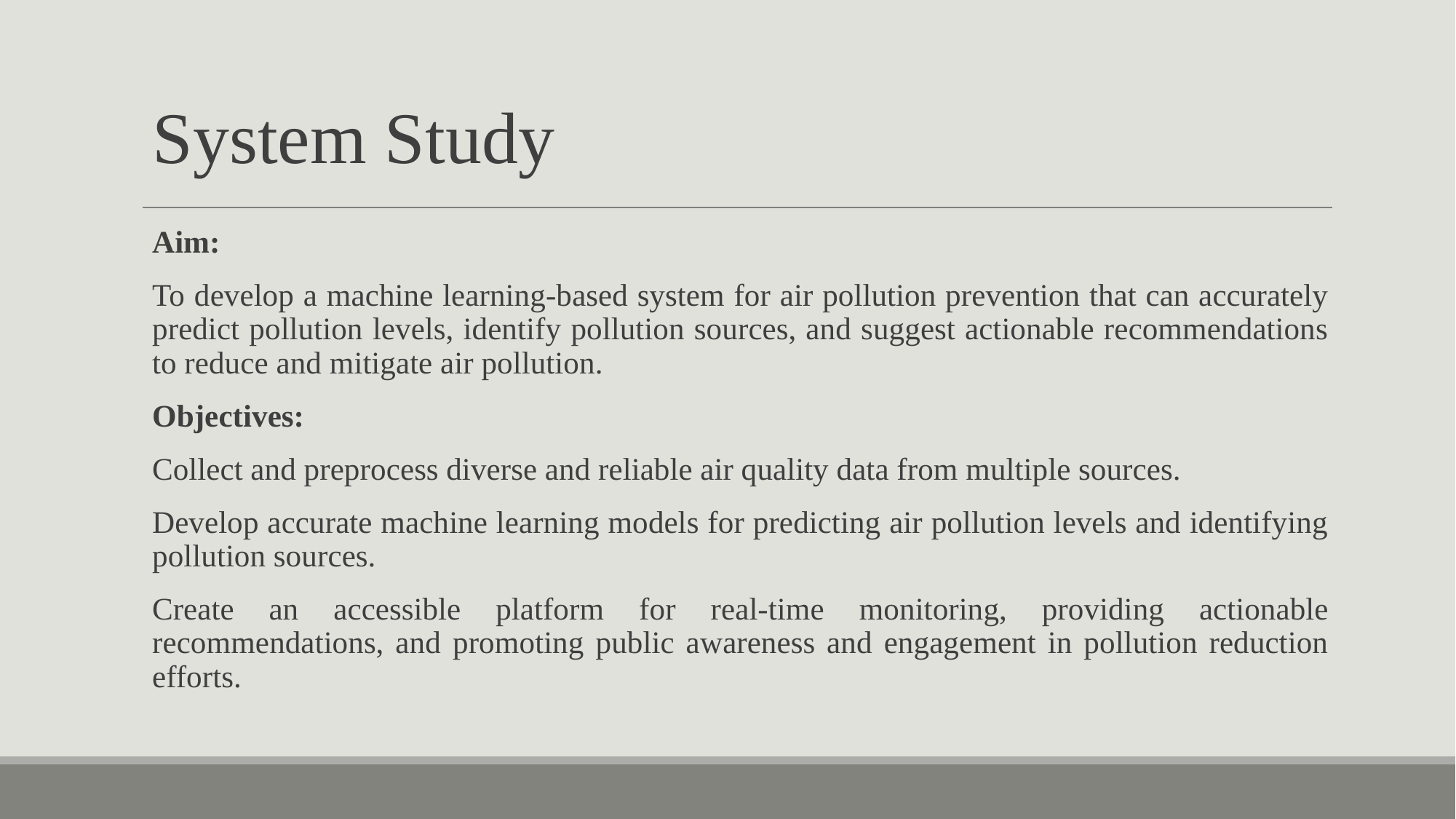

# System Study
Aim:
To develop a machine learning-based system for air pollution prevention that can accurately predict pollution levels, identify pollution sources, and suggest actionable recommendations to reduce and mitigate air pollution.
Objectives:
Collect and preprocess diverse and reliable air quality data from multiple sources.
Develop accurate machine learning models for predicting air pollution levels and identifying pollution sources.
Create an accessible platform for real-time monitoring, providing actionable recommendations, and promoting public awareness and engagement in pollution reduction efforts.